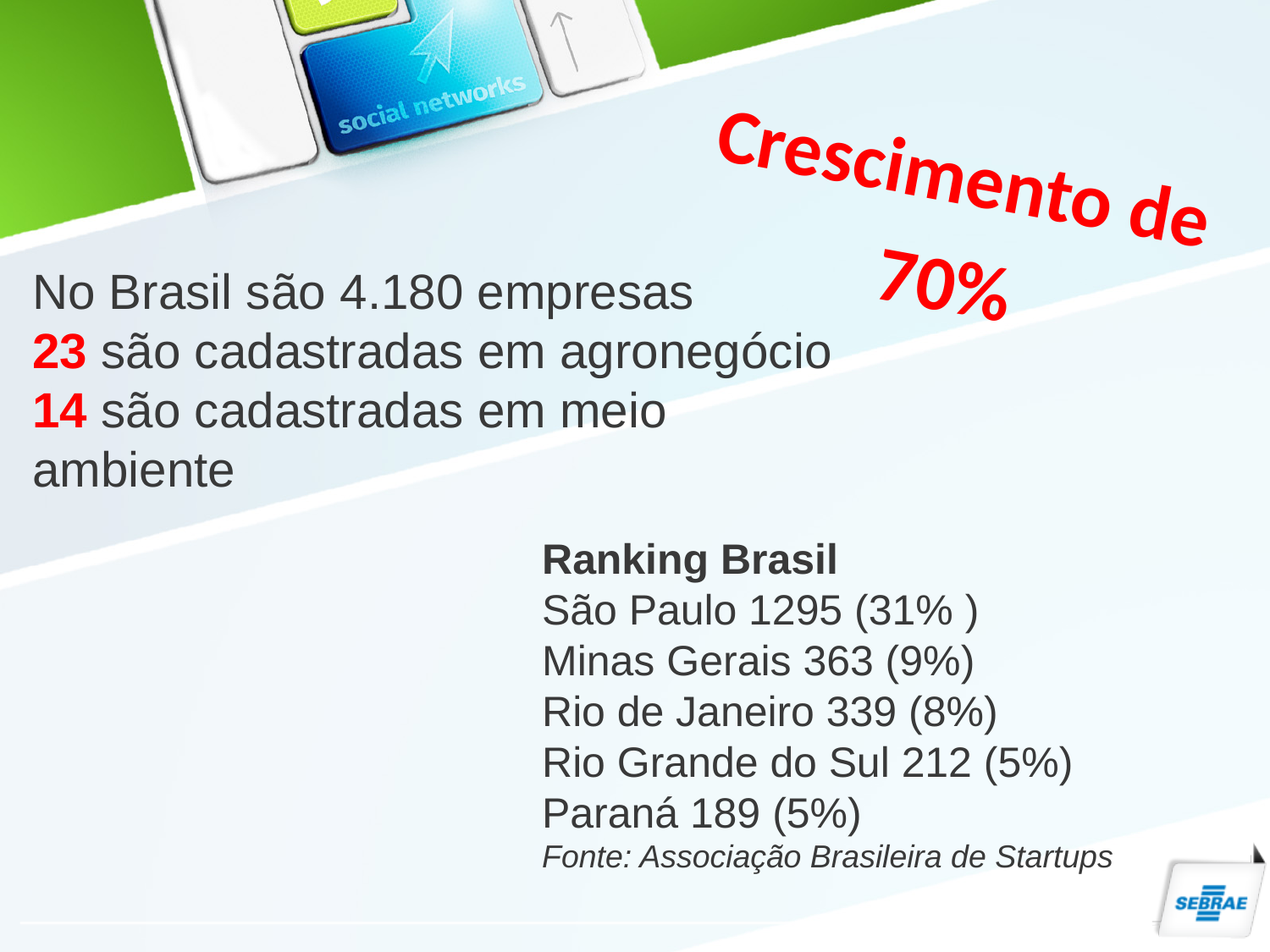

Crescimento de
70%
No Brasil são 4.180 empresas
23 são cadastradas em agronegócio
14 são cadastradas em meio ambiente
Ranking Brasil
São Paulo 1295 (31% )
Minas Gerais 363 (9%)
Rio de Janeiro 339 (8%)
Rio Grande do Sul 212 (5%)
Paraná 189 (5%)
Fonte: Associação Brasileira de Startups